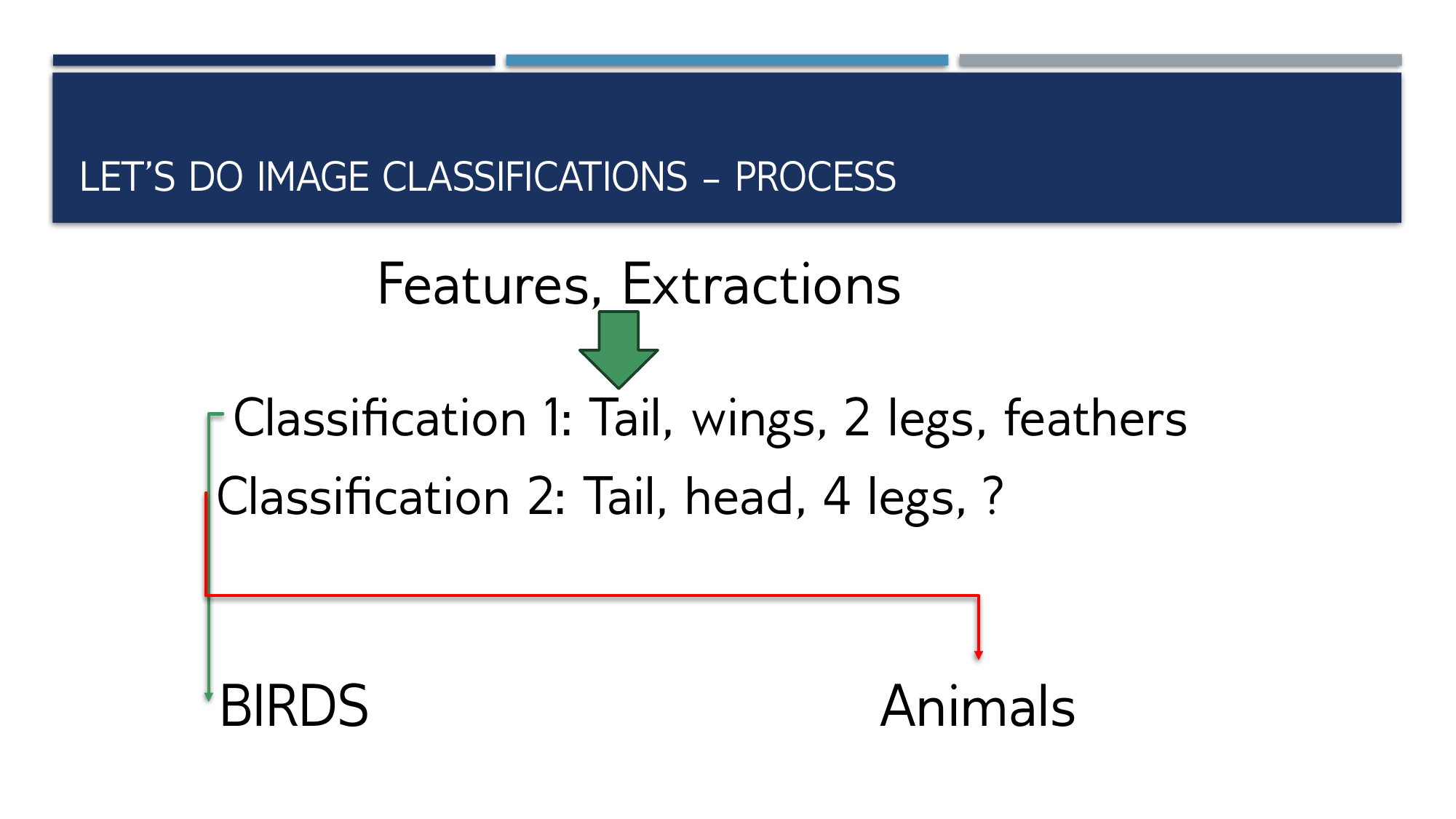

# Let’s do Image classifications – Process
Features, Extractions

Classification 1: Tail, wings, 2 legs, feathers
Classification 2: Tail, head, 4 legs, ?
BIRDS
Animals